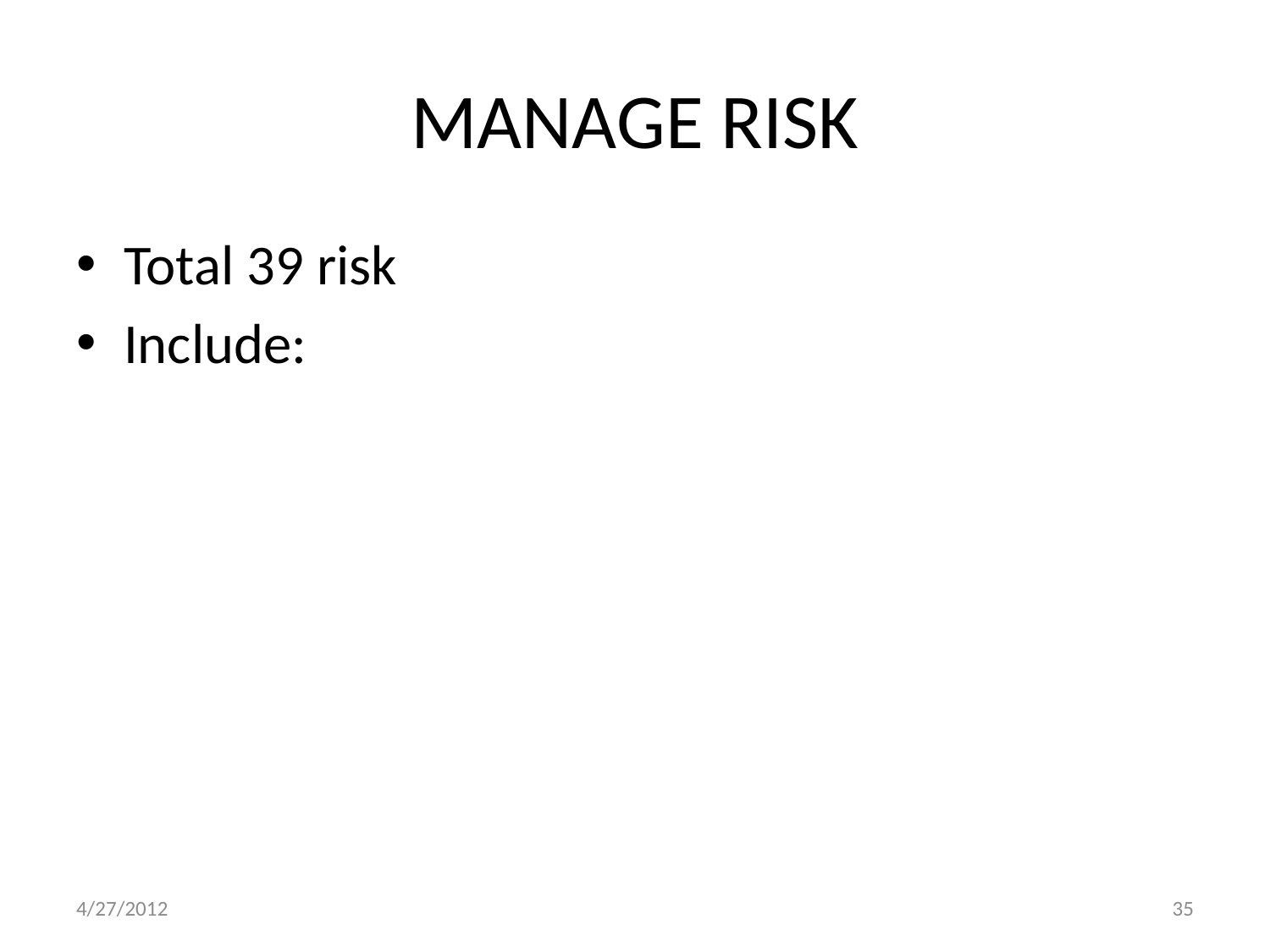

# MANAGE RISK
Total 39 risk
Include:
4/27/2012
35